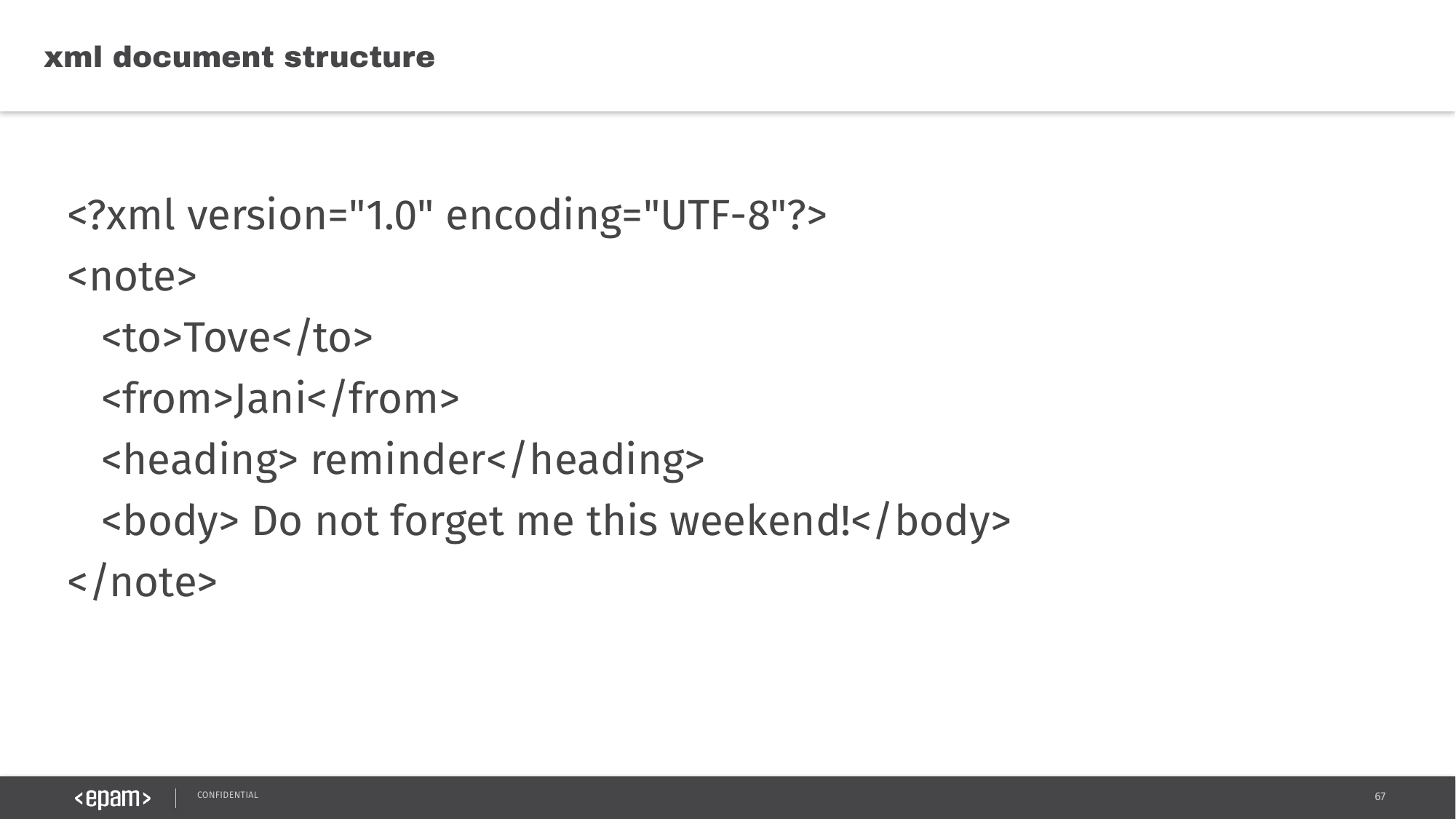

xml document structure
<?xml version="1.0" encoding="UTF-8"?>
<note>
   <to>Tove</to>
   <from>Jani</from>
   <heading> reminder</heading>
   <body> Do not forget me this weekend!</body>
</note>